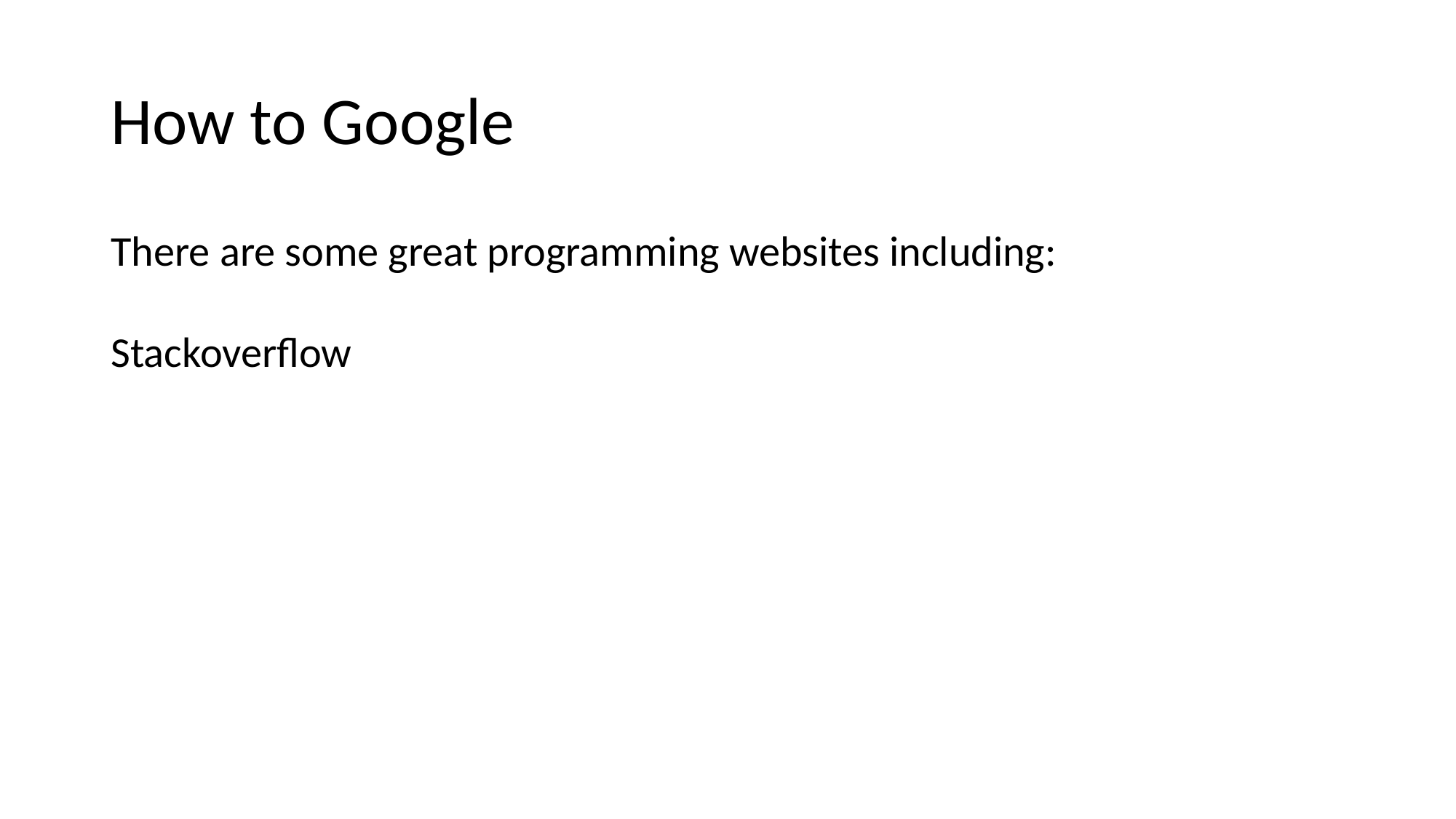

# How to Google
There are some great programming websites including:

Stackoverflow